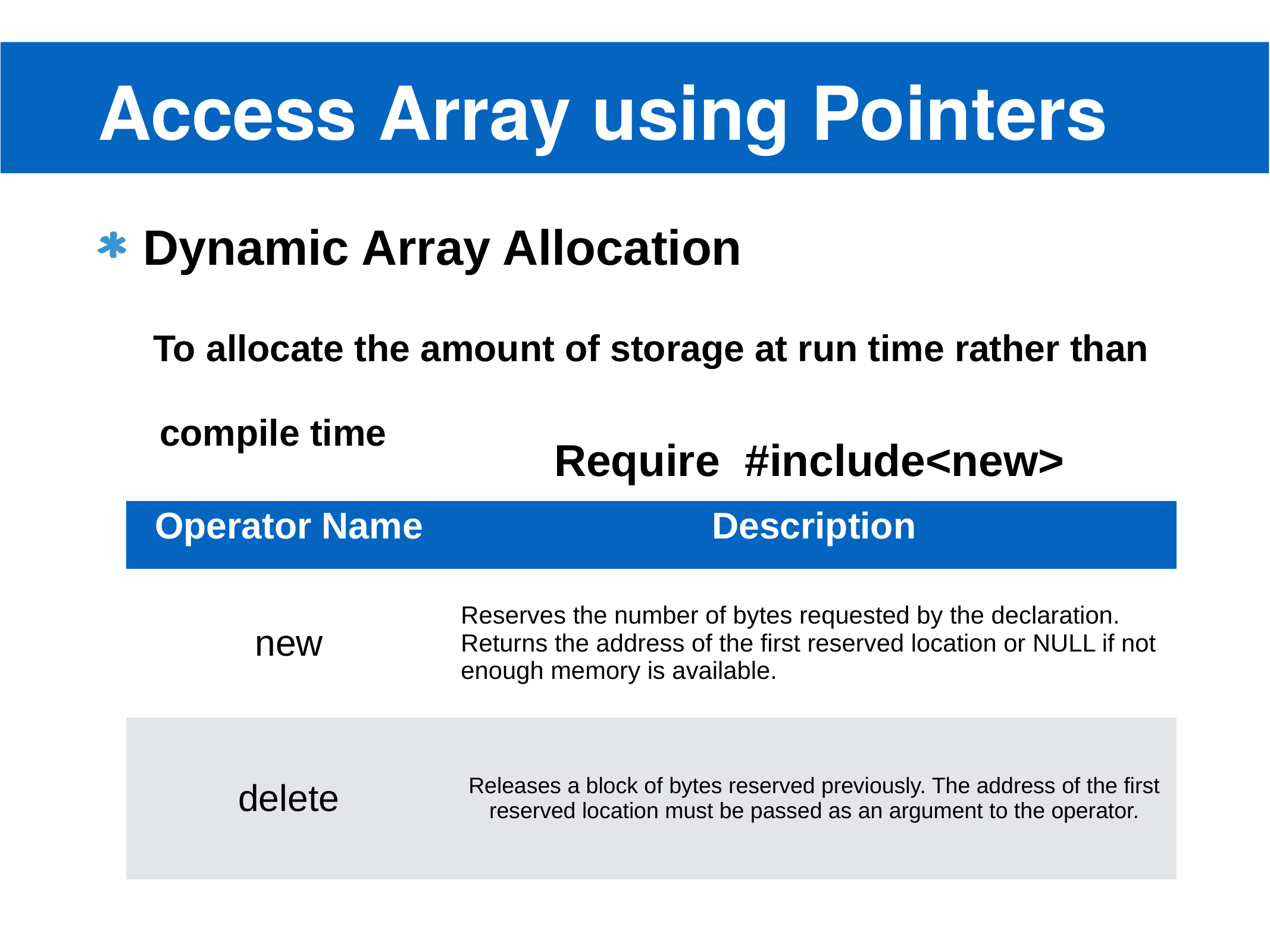

# Access Array using Pointers

Dynamic Array Allocation
    To allocate the amount of storage at run time rather than
      compile time

Require  #include<new>
| Operator Name | Description |
| --- | --- |
| new | Reserves the number of bytes requested by the declaration. Returns the address of the first reserved location or NULL if not enough memory is available. |
| delete | Releases a block of bytes reserved previously. The address of the first reserved location must be passed as an argument to the operator. |